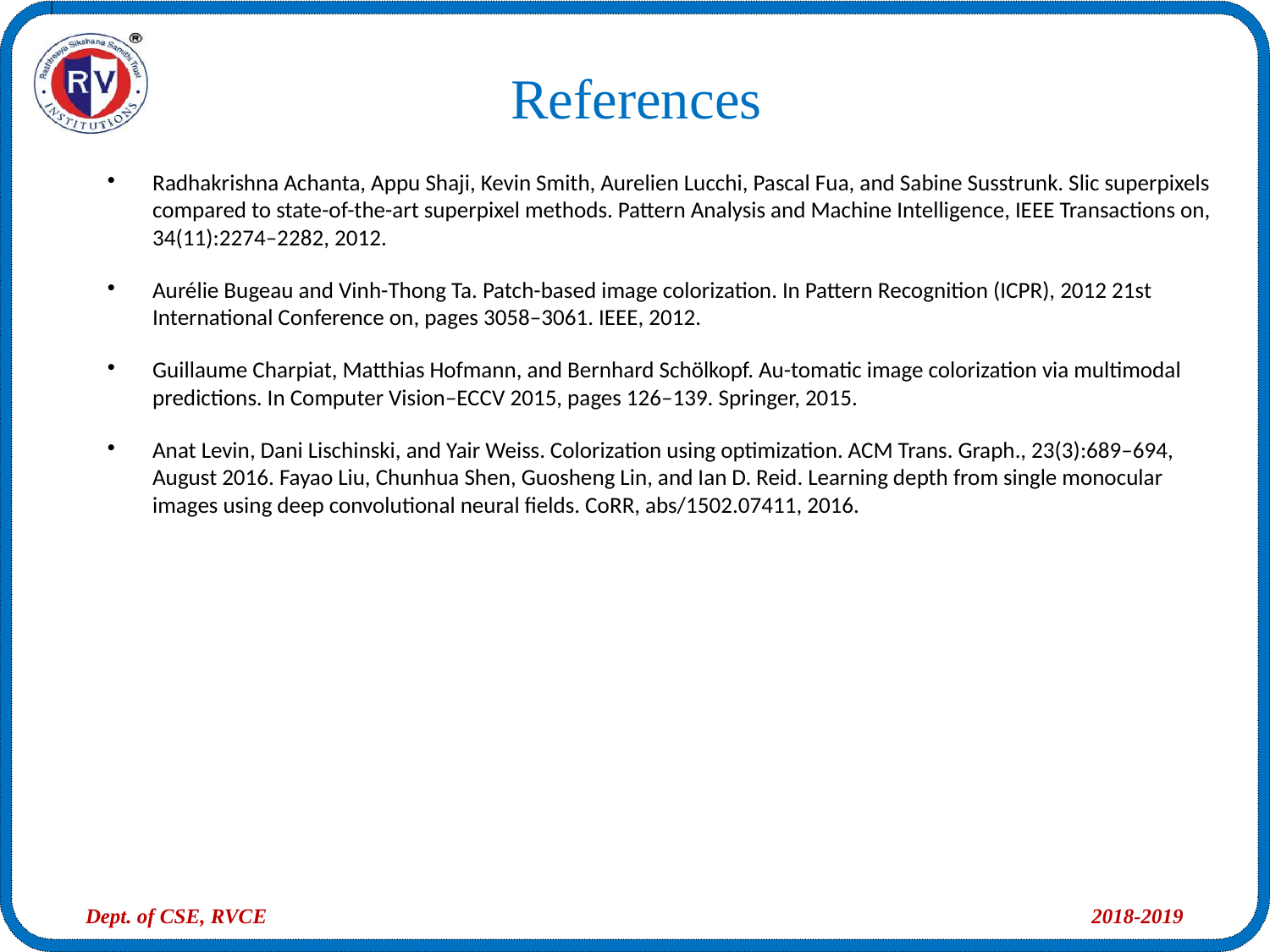

References
Radhakrishna Achanta, Appu Shaji, Kevin Smith, Aurelien Lucchi, Pascal Fua, and Sabine Susstrunk. Slic superpixels compared to state-of-the-art superpixel methods. Pattern Analysis and Machine Intelligence, IEEE Transactions on, 34(11):2274–2282, 2012.
Aurélie Bugeau and Vinh-Thong Ta. Patch-based image colorization. In Pattern Recognition (ICPR), 2012 21st International Conference on, pages 3058–3061. IEEE, 2012.
Guillaume Charpiat, Matthias Hofmann, and Bernhard Schölkopf. Au-tomatic image colorization via multimodal predictions. In Computer Vision–ECCV 2015, pages 126–139. Springer, 2015.
Anat Levin, Dani Lischinski, and Yair Weiss. Colorization using optimization. ACM Trans. Graph., 23(3):689–694, August 2016. Fayao Liu, Chunhua Shen, Guosheng Lin, and Ian D. Reid. Learning depth from single monocular images using deep convolutional neural fields. CoRR, abs/1502.07411, 2016.